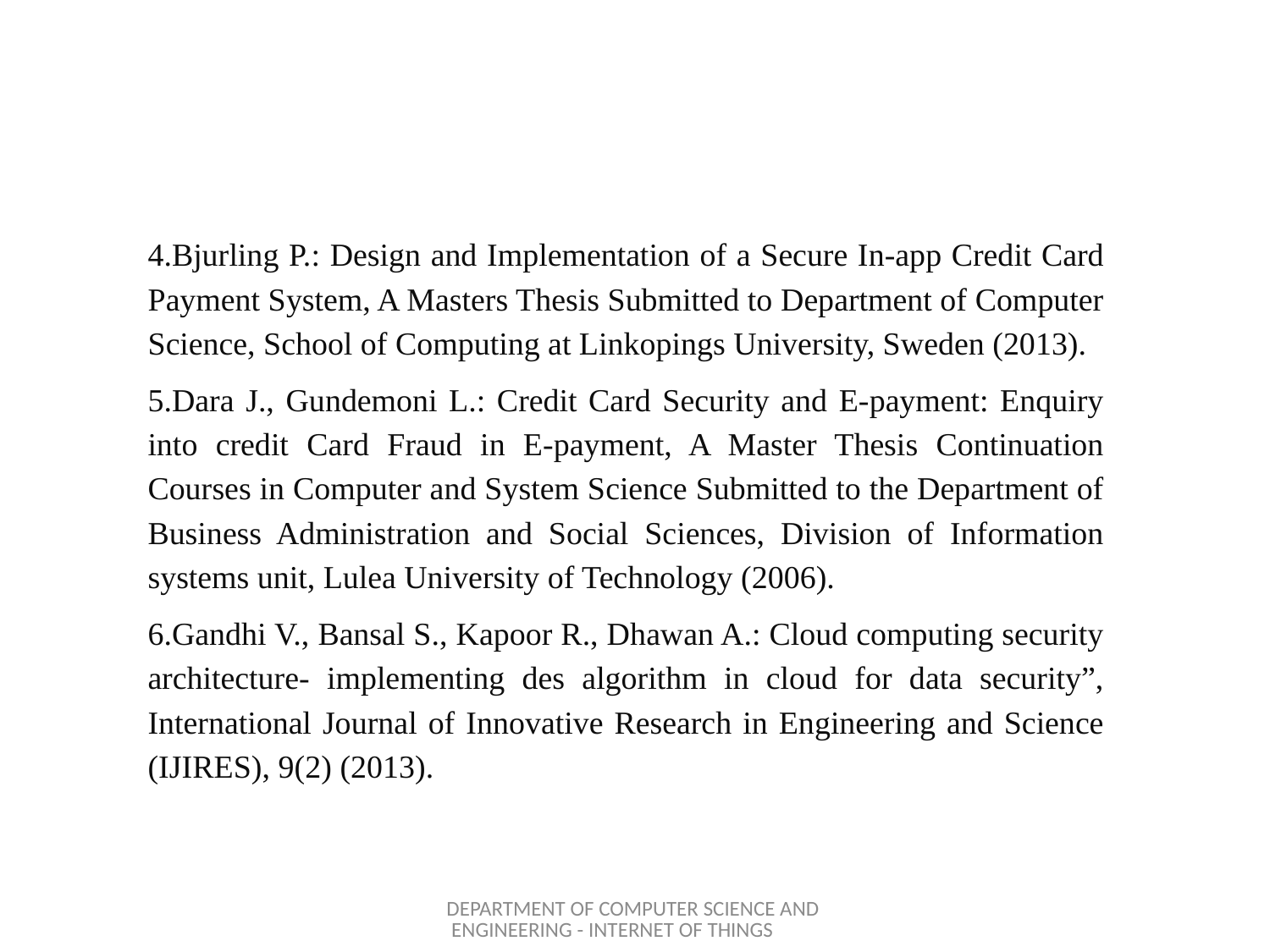

#
4.Bjurling P.: Design and Implementation of a Secure In-app Credit Card Payment System, A Masters Thesis Submitted to Department of Computer Science, School of Computing at Linkopings University, Sweden (2013).
5.Dara J., Gundemoni L.: Credit Card Security and E-payment: Enquiry into credit Card Fraud in E-payment, A Master Thesis Continuation Courses in Computer and System Science Submitted to the Department of Business Administration and Social Sciences, Division of Information systems unit, Lulea University of Technology (2006).
6.Gandhi V., Bansal S., Kapoor R., Dhawan A.: Cloud computing security architecture- implementing des algorithm in cloud for data security”, International Journal of Innovative Research in Engineering and Science (IJIRES), 9(2) (2013).

DEPARTMENT OF COMPUTER SCIENCE AND ENGINEERING - INTERNET OF THINGS